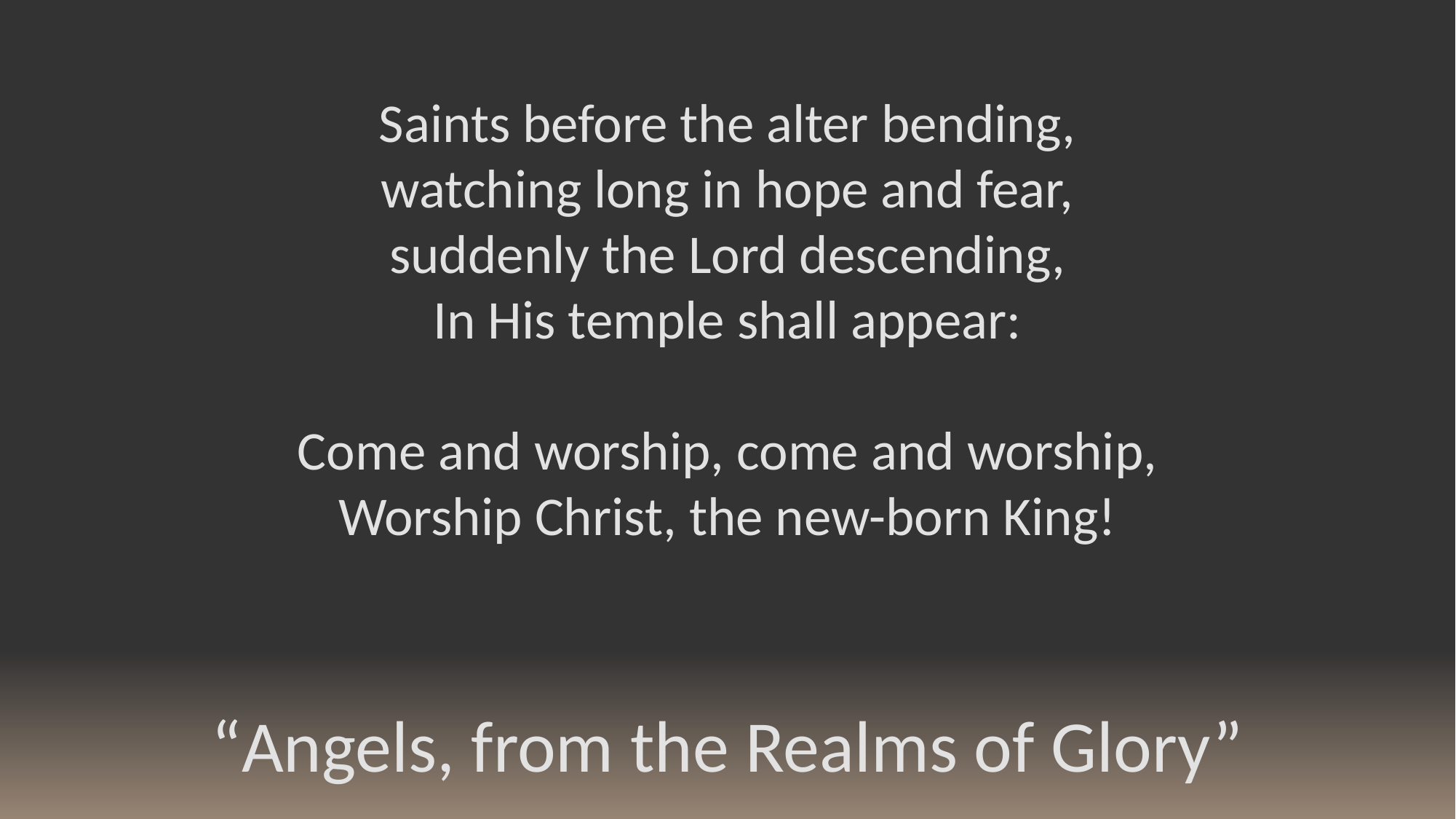

Saints before the alter bending,
watching long in hope and fear,
suddenly the Lord descending,
In His temple shall appear:

Come and worship, come and worship,
Worship Christ, the new-born King!

“Angels, from the Realms of Glory”